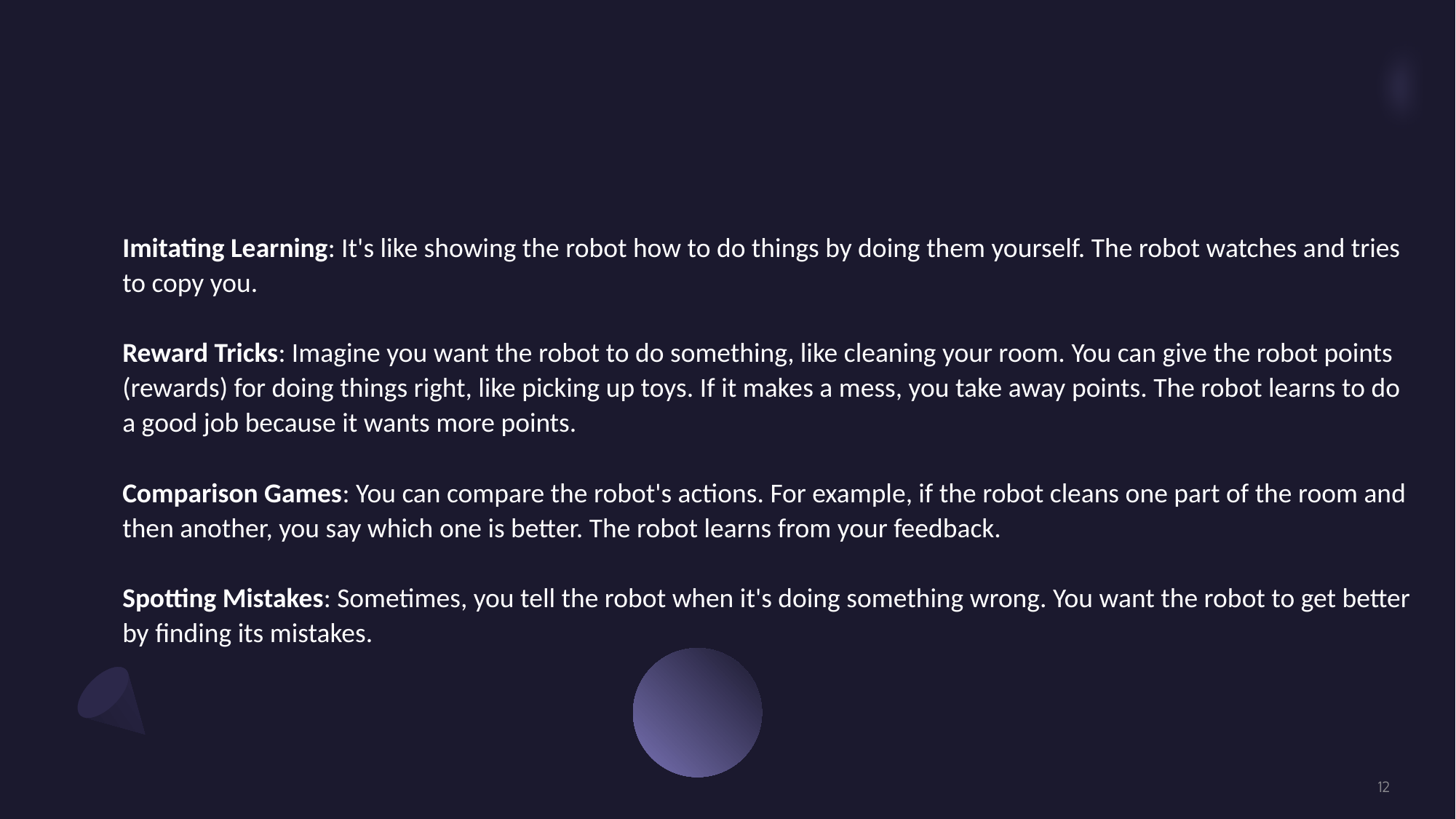

# Imitating Learning: It's like showing the robot how to do things by doing them yourself. The robot watches and tries to copy you. Reward Tricks: Imagine you want the robot to do something, like cleaning your room. You can give the robot points (rewards) for doing things right, like picking up toys. If it makes a mess, you take away points. The robot learns to do a good job because it wants more points. Comparison Games: You can compare the robot's actions. For example, if the robot cleans one part of the room and then another, you say which one is better. The robot learns from your feedback. Spotting Mistakes: Sometimes, you tell the robot when it's doing something wrong. You want the robot to get better by finding its mistakes.
12